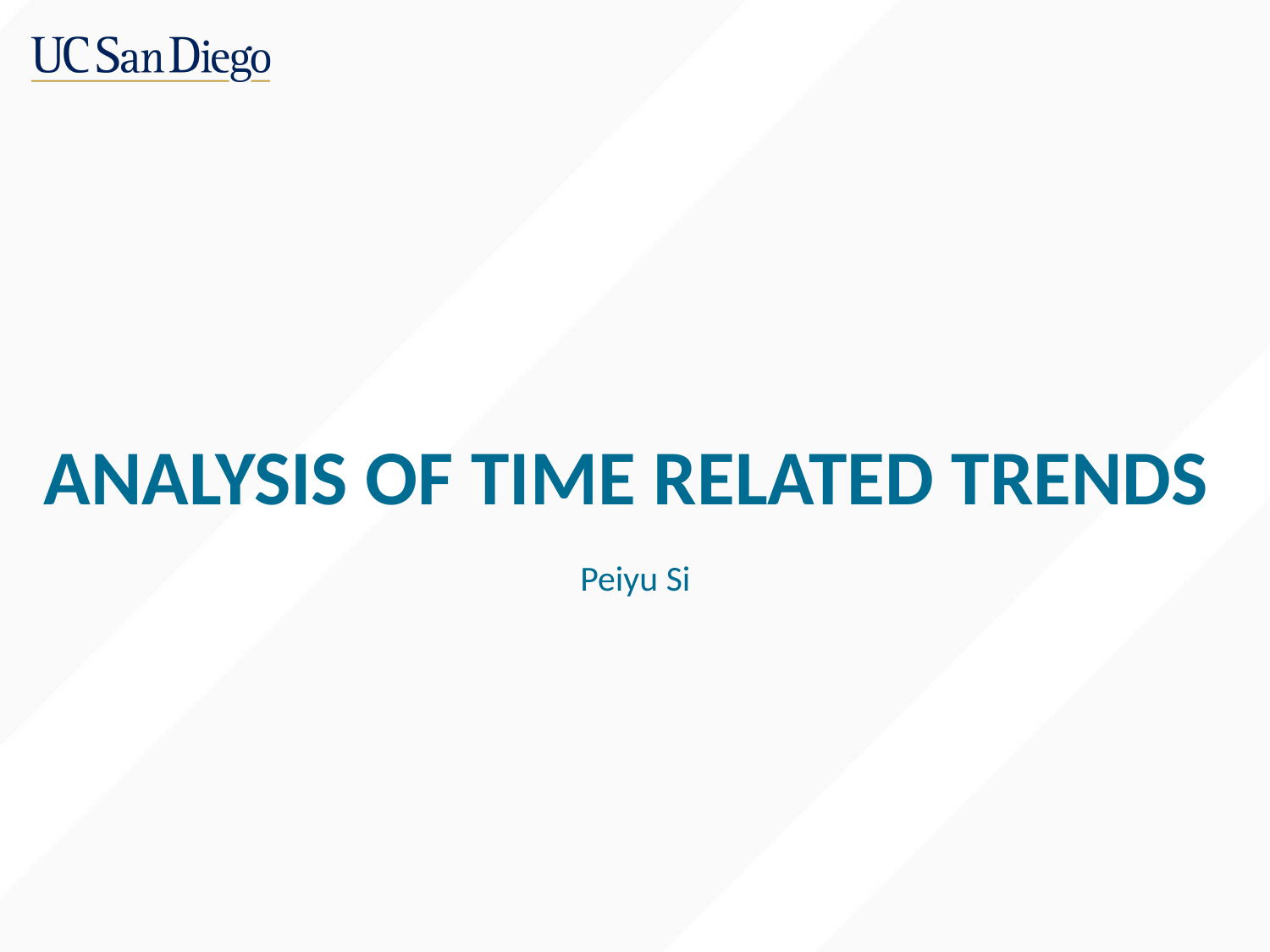

# ANALYSIS OF TIME RELATED TRENDS
Peiyu Si